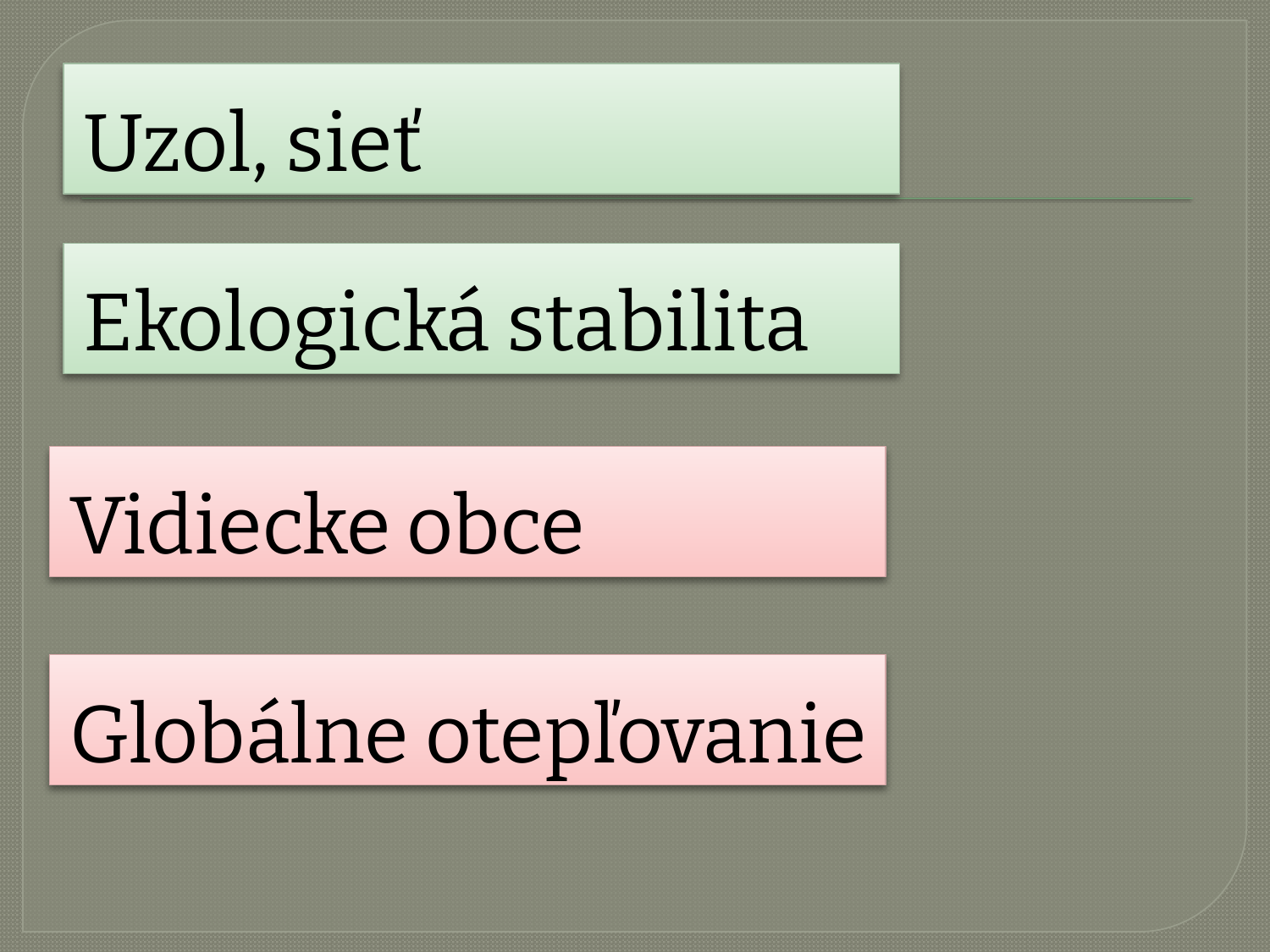

#
Uzol, sieť

Ekologická stabilita
Vidiecke obce
Globálne otepľovanie